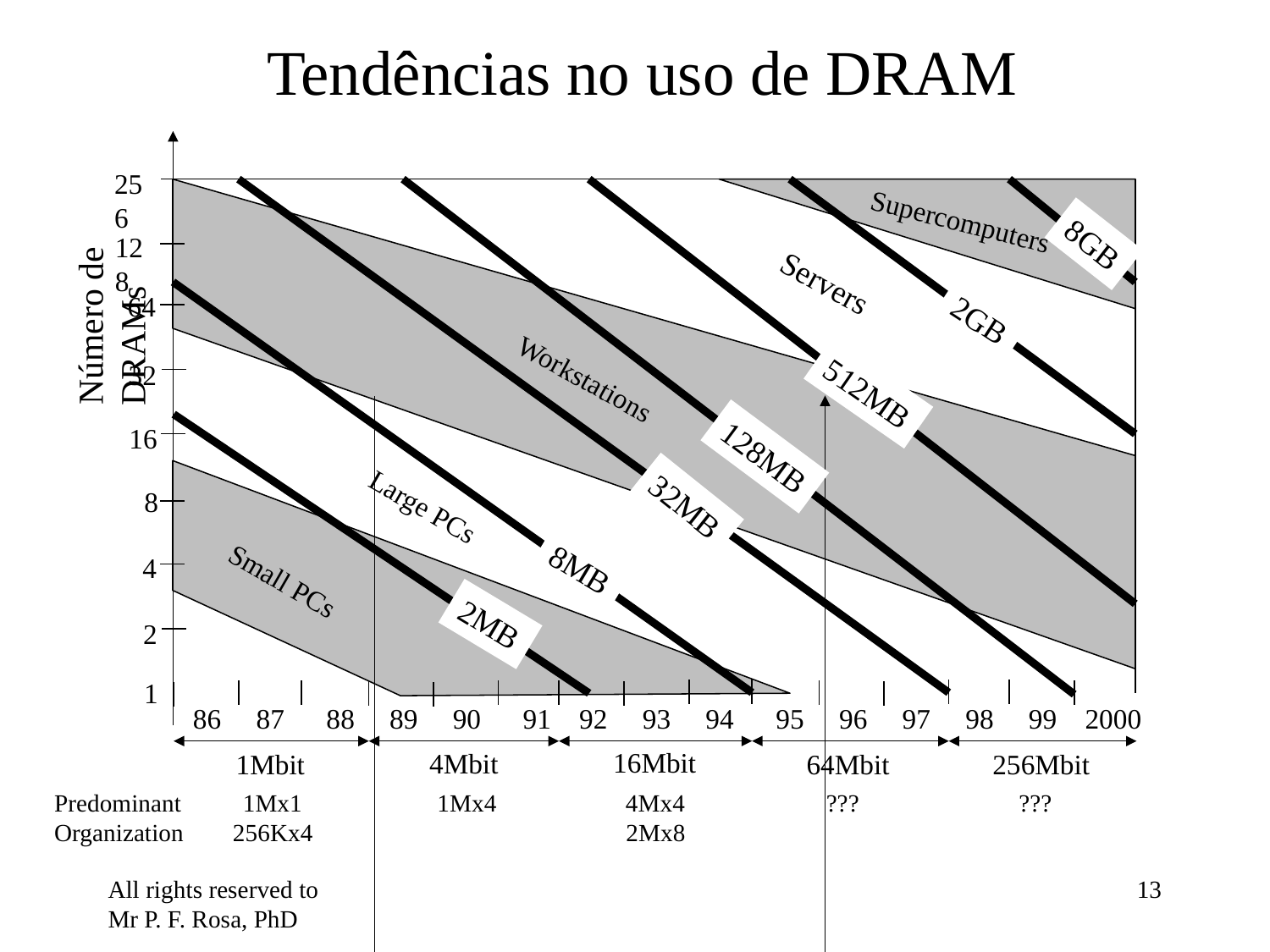

# Tendências no uso de DRAM
256

Supercomputers
8GB
128
Número de DRAMs
Servers
 64
2GB
32
Workstations
512MB
16
128MB

8
32MB
Large PCs
8MB
4
Small PCs
2MB
2
1
86     87      88     89     90      91    92     93     94      95     96     97     98     99    2000
16Mbit
4Mbit
256Mbit
1Mbit
64Mbit
Predominant          1Mx1                      1Mx4                     4Mx4                       ???                          ???
Organization        256Kx4                                                   2Mx8
All rights reserved to Mr P. F. Rosa, PhD
13